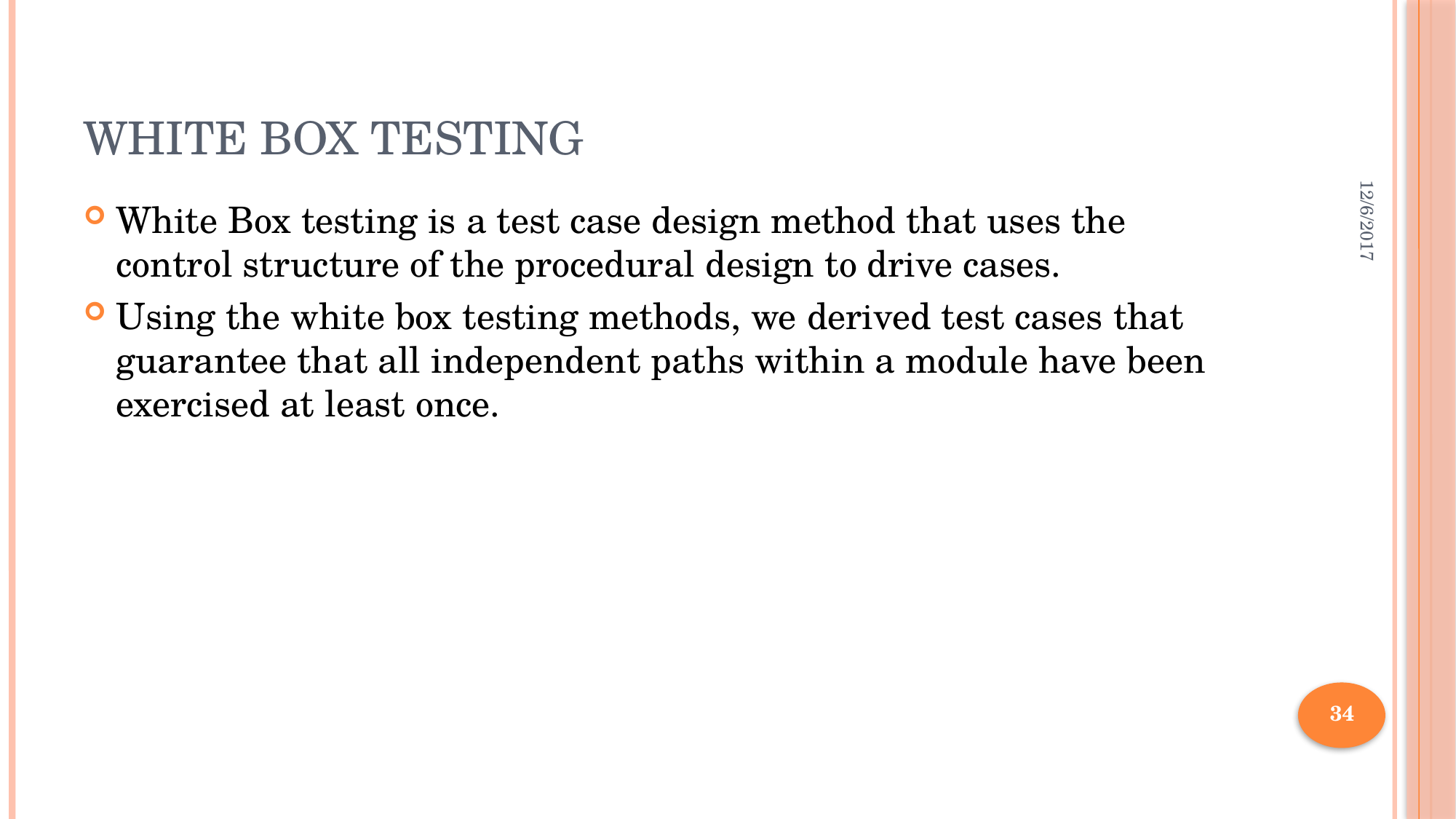

# WHITE BOX TESTING
12/6/2017
White Box testing is a test case design method that uses the control structure of the procedural design to drive cases.
Using the white box testing methods, we derived test cases that guarantee that all independent paths within a module have been exercised at least once.

34